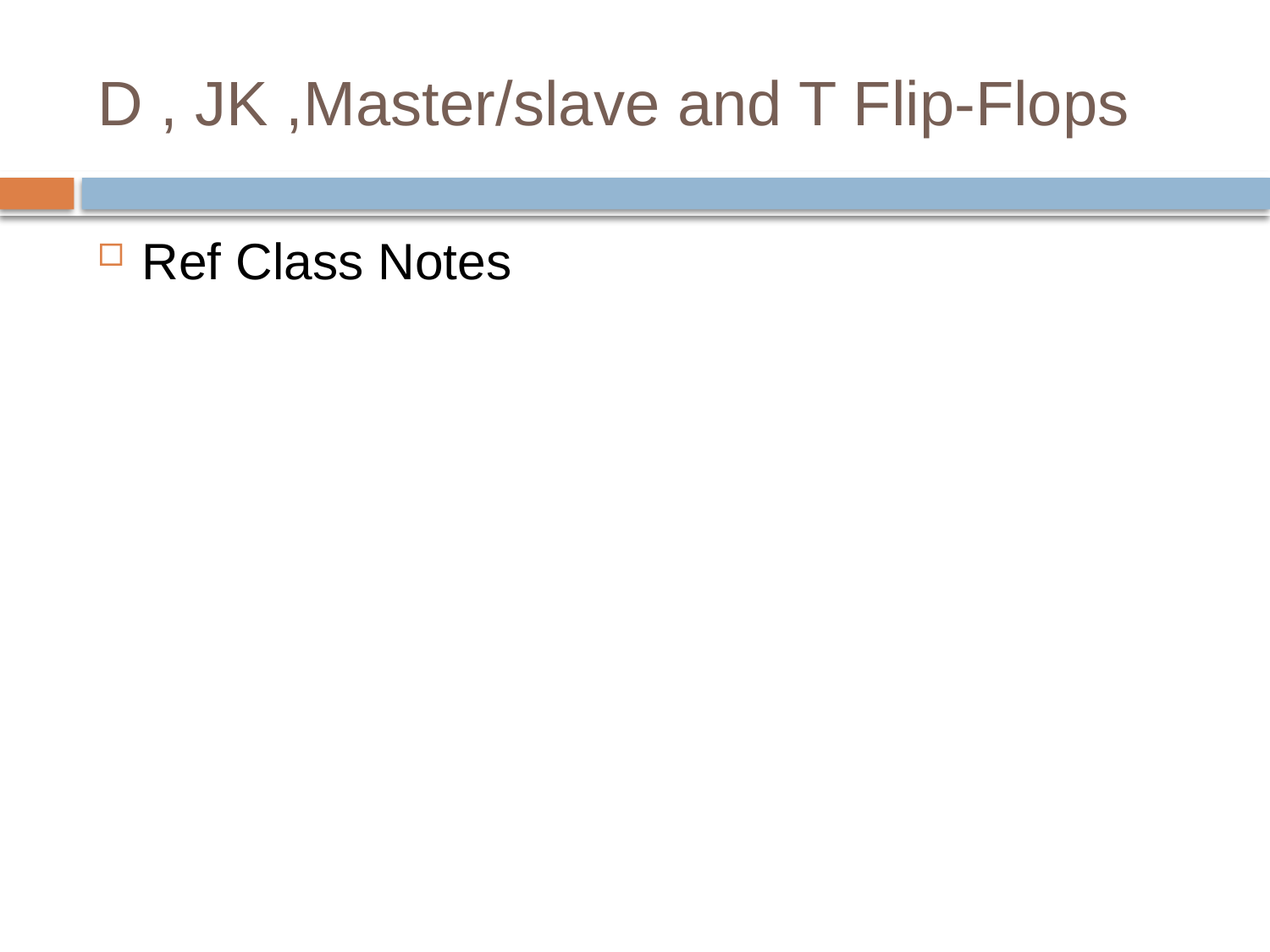

# D , JK ,Master/slave and T Flip-Flops
Ref Class Notes